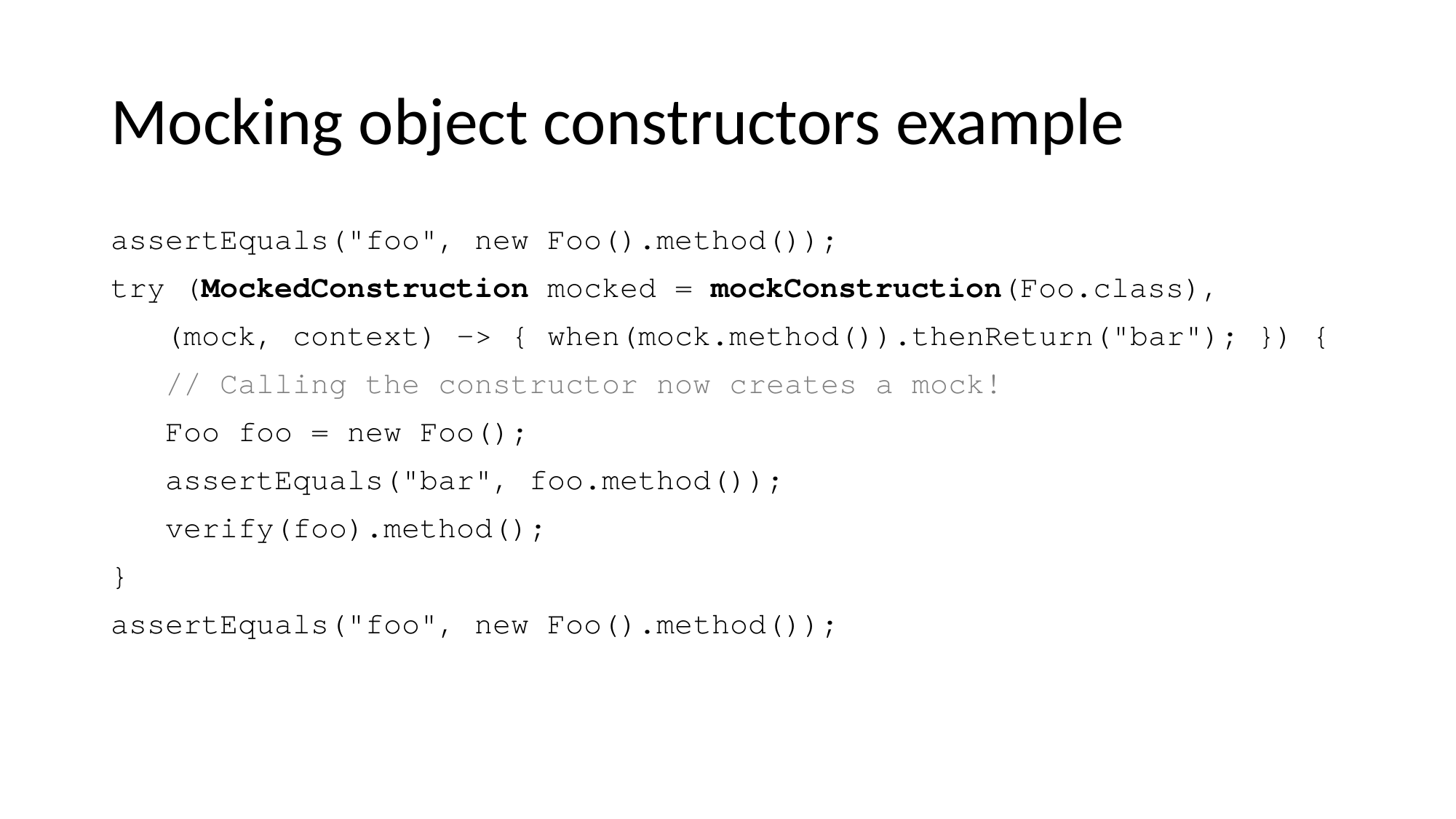

# Mocking object constructors example
assertEquals("foo", new Foo().method());
try (MockedConstruction mocked = mockConstruction(Foo.class),
   (mock, context) -> { when(mock.method()).thenReturn("bar"); }) {
   // Calling the constructor now creates a mock!
   Foo foo = new Foo();
   assertEquals("bar", foo.method());
   verify(foo).method();
}
assertEquals("foo", new Foo().method());